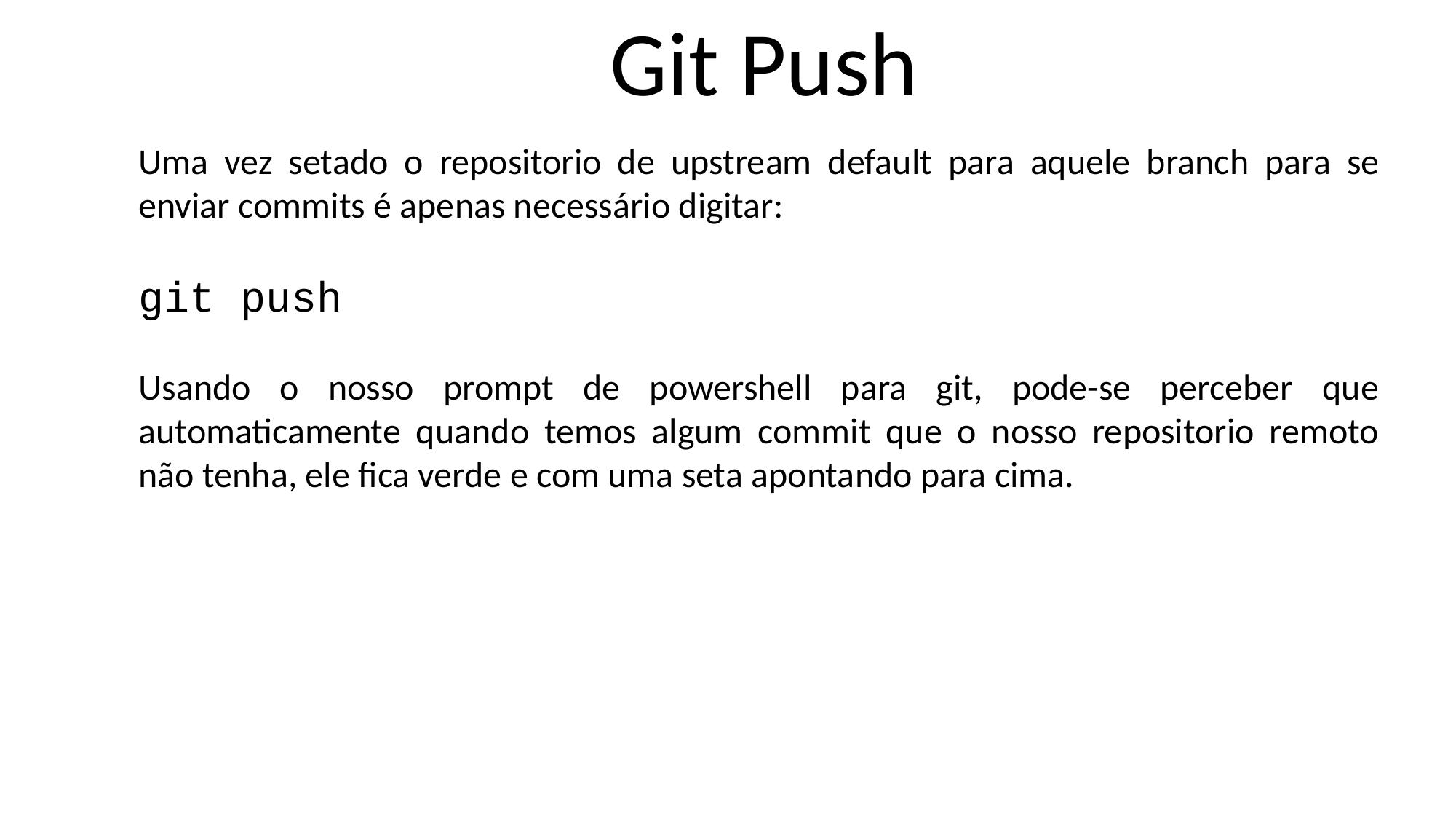

# Git Push
Uma vez setado o repositorio de upstream default para aquele branch para se enviar commits é apenas necessário digitar:

git push

Usando o nosso prompt de powershell para git, pode-se perceber que automaticamente quando temos algum commit que o nosso repositorio remoto não tenha, ele fica verde e com uma seta apontando para cima.